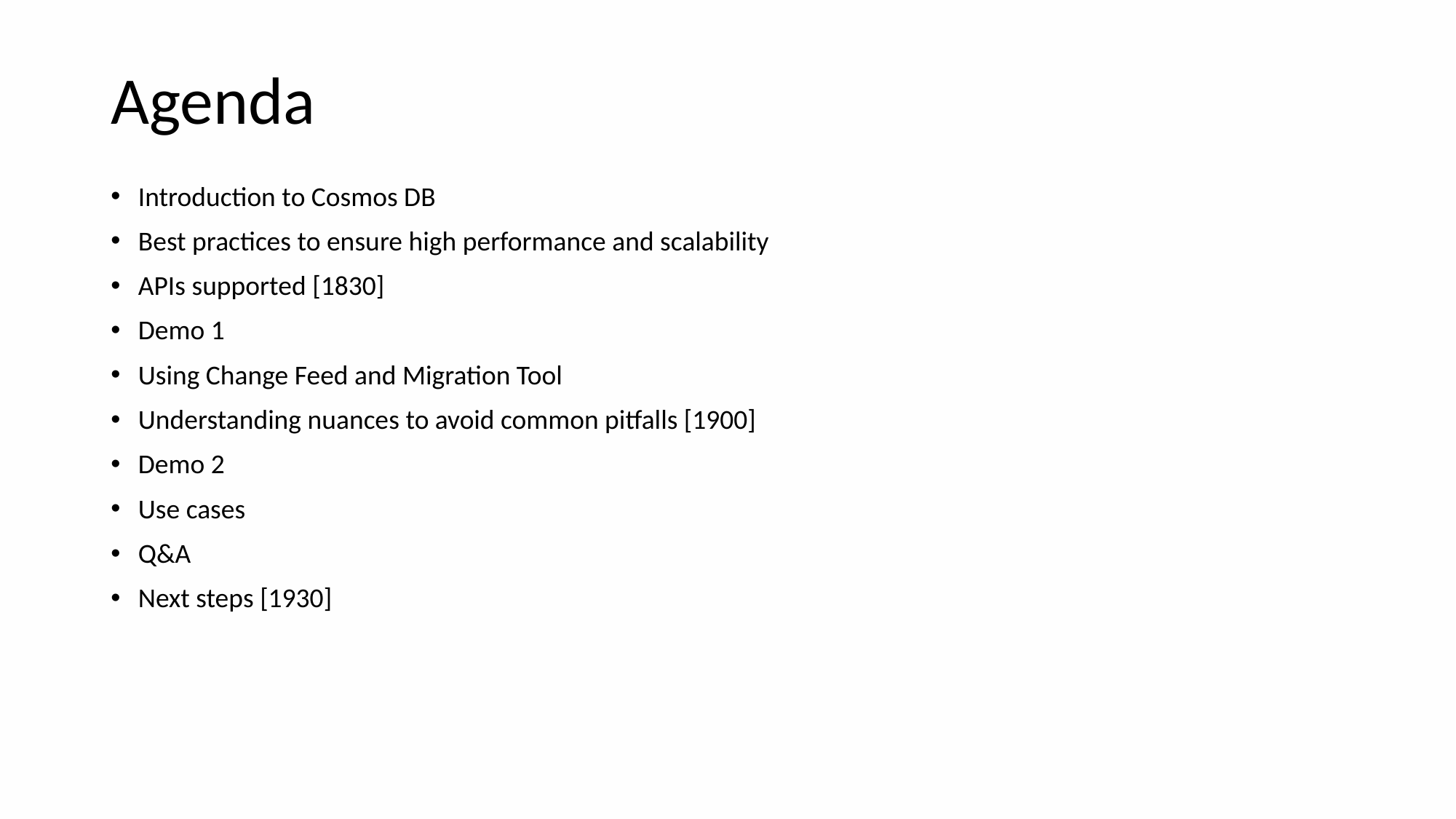

# Agenda
Introduction to Cosmos DB
Best practices to ensure high performance and scalability
APIs supported [1830]
Demo 1
Using Change Feed and Migration Tool
Understanding nuances to avoid common pitfalls [1900]
Demo 2
Use cases
Q&A
Next steps [1930]